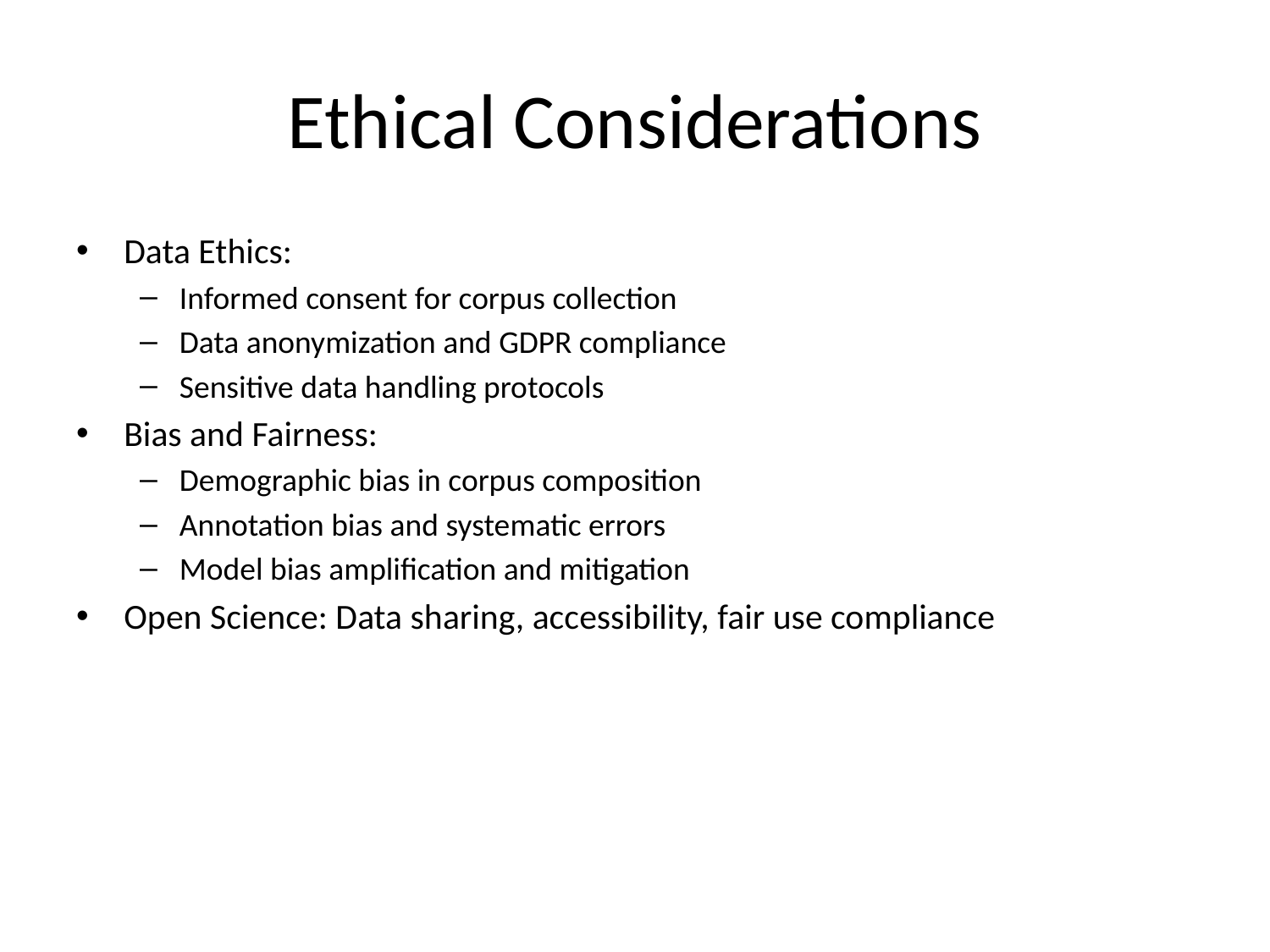

# Ethical Considerations
Data Ethics:
Informed consent for corpus collection
Data anonymization and GDPR compliance
Sensitive data handling protocols
Bias and Fairness:
Demographic bias in corpus composition
Annotation bias and systematic errors
Model bias amplification and mitigation
Open Science: Data sharing, accessibility, fair use compliance